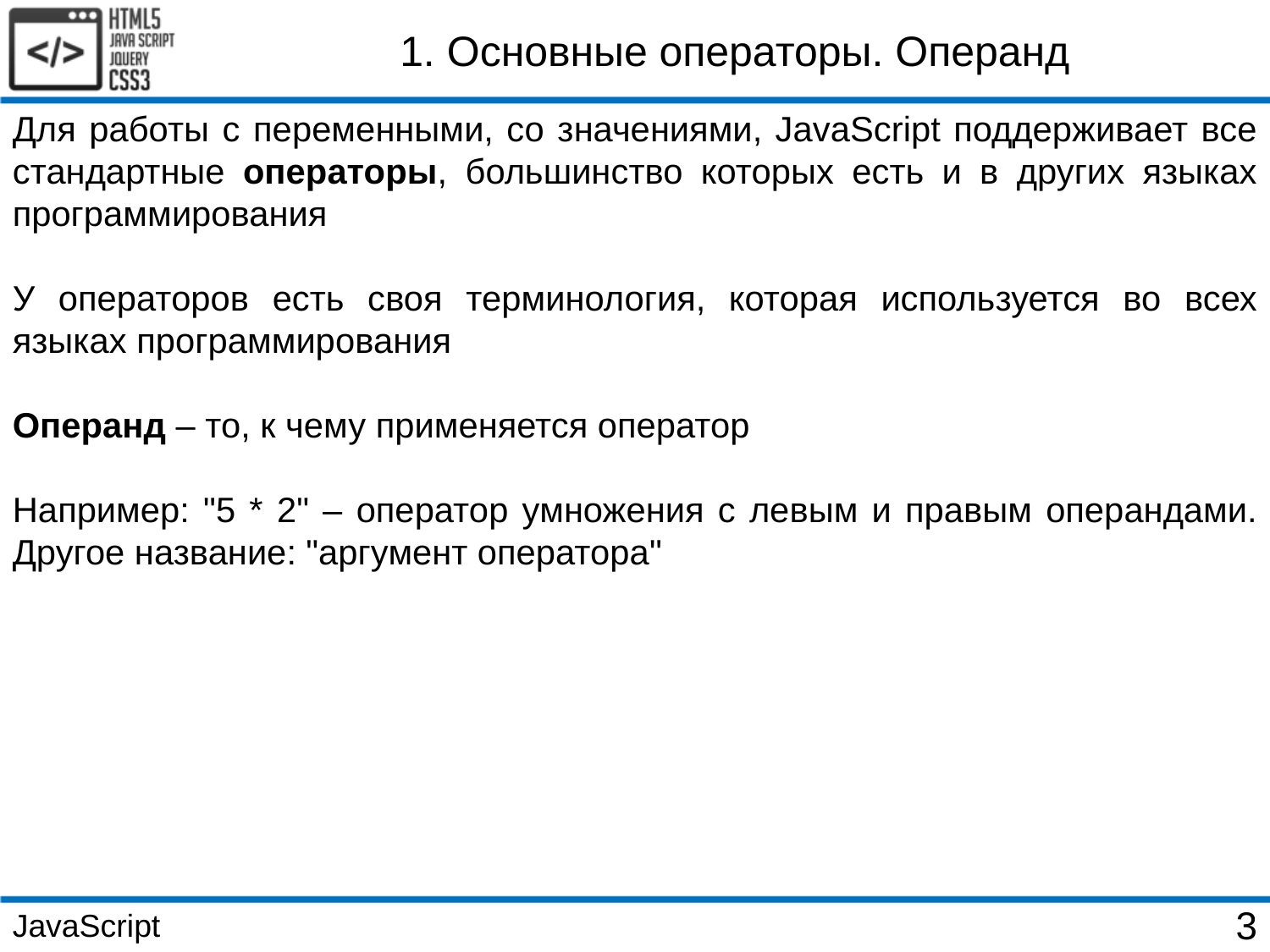

1. Основные операторы. Операнд
Для работы с переменными, со значениями, JavaScript поддерживает все стандартные операторы, большинство которых есть и в других языках программирования

У операторов есть своя терминология, которая используется во всех языках программирования

Операнд – то, к чему применяется оператор

Например: "5 * 2" – оператор умножения с левым и правым операндами. Другое название: "аргумент оператора"
JavaScript
3